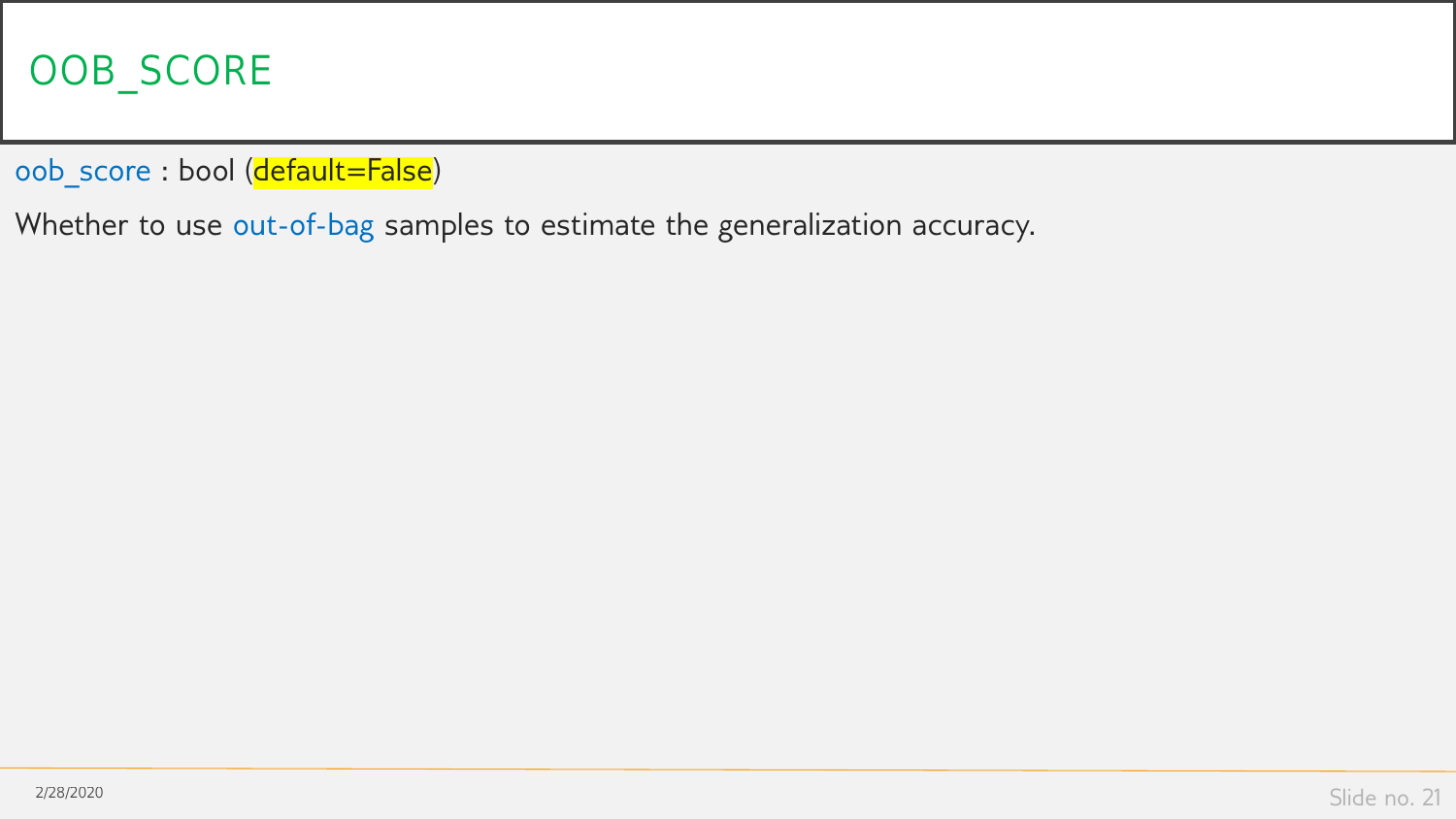

# oob_score
oob_score : bool (default=False)
Whether to use out-of-bag samples to estimate the generalization accuracy.
2/28/2020
Slide no. 21